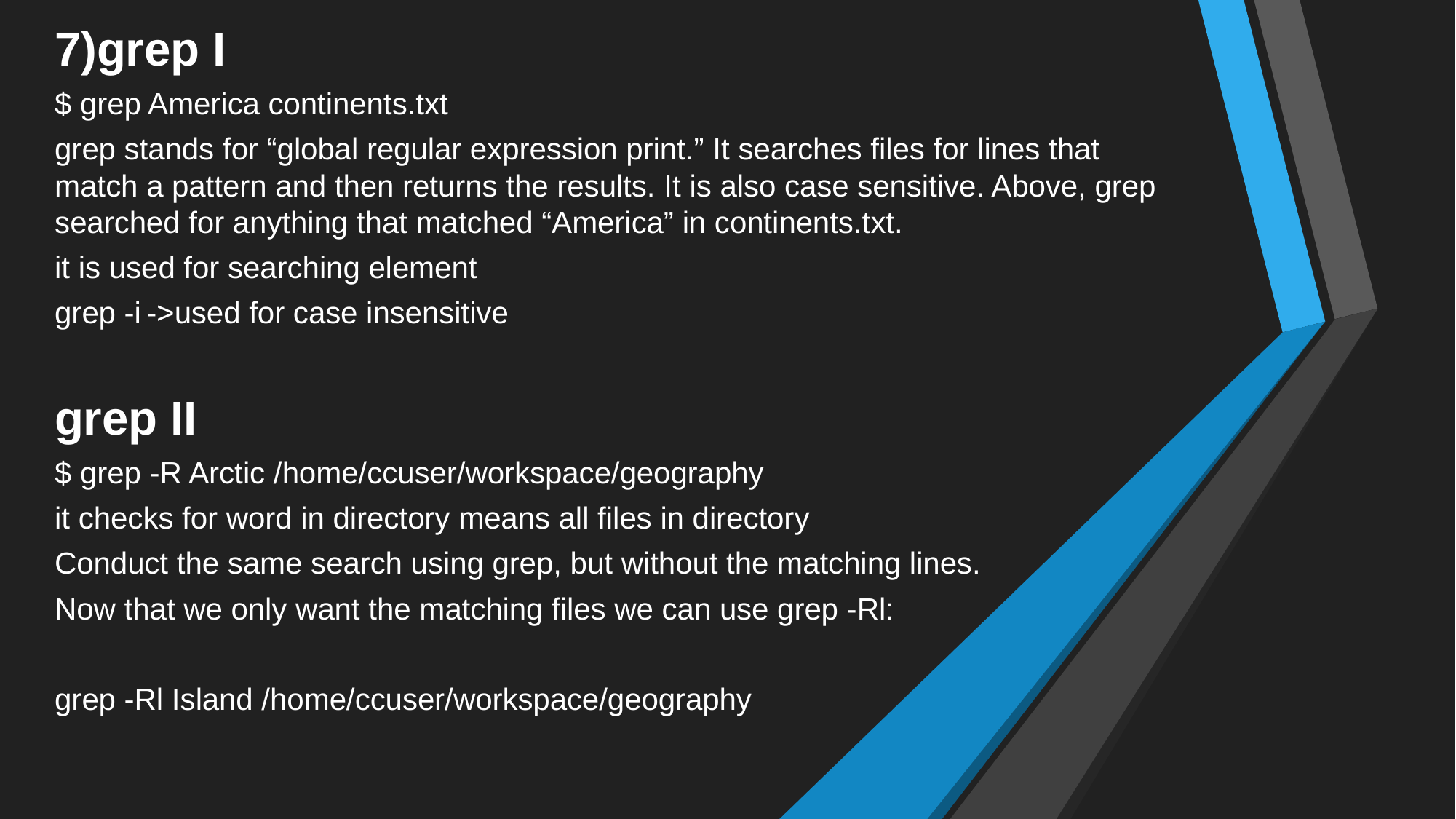

7)grep I
$ grep America continents.txt
grep stands for “global regular expression print.” It searches files for lines that match a pattern and then returns the results. It is also case sensitive. Above, grep searched for anything that matched “America” in continents.txt.
it is used for searching element
grep -i	->used for case insensitive

grep II
$ grep -R Arctic /home/ccuser/workspace/geography
it checks for word in directory means all files in directory
Conduct the same search using grep, but without the matching lines.
Now that we only want the matching files we can use grep -Rl:

grep -Rl Island /home/ccuser/workspace/geography